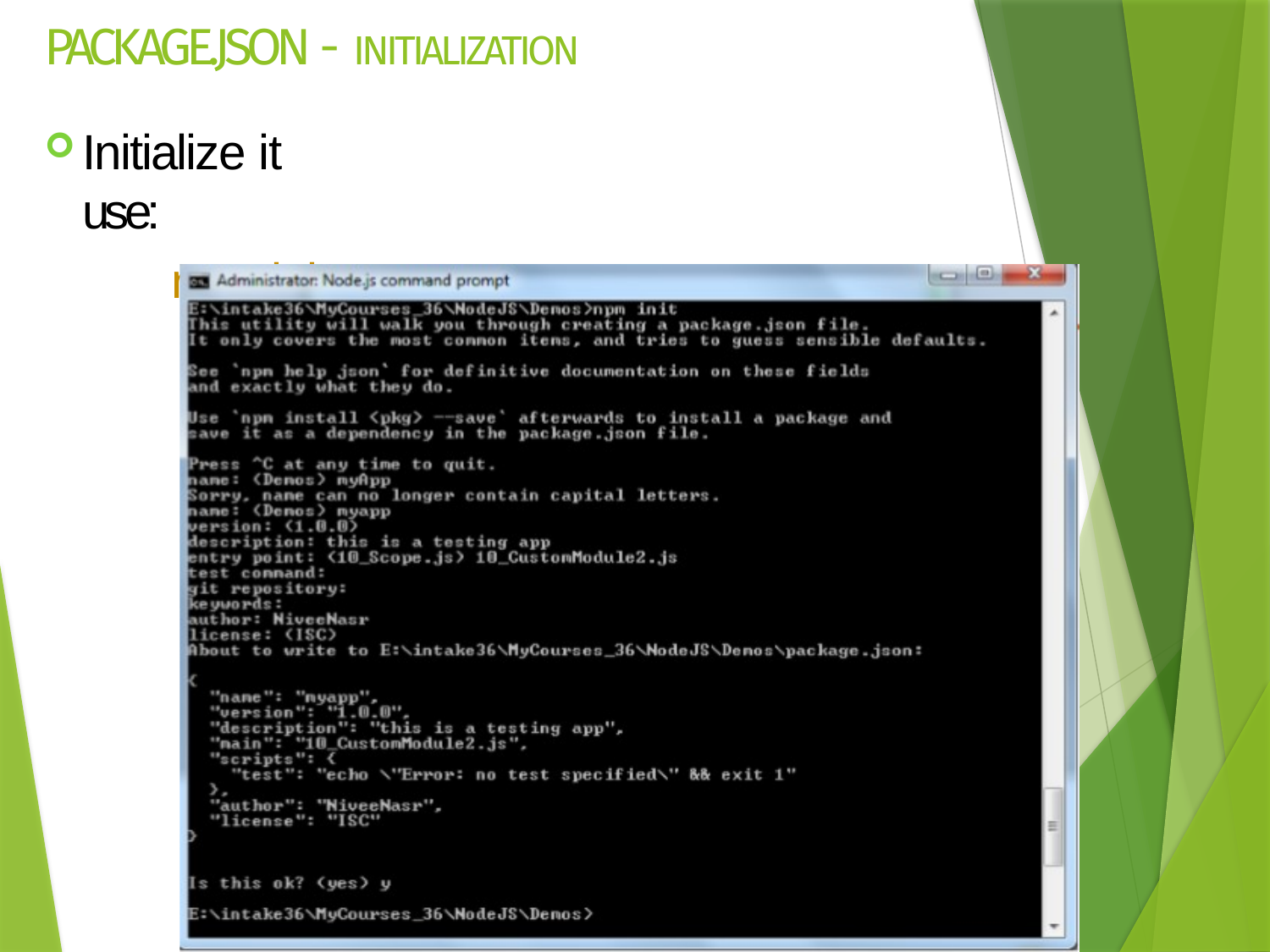

# PACKAGE.JSON - INITIALIZATION
Initialize it use:
npm init